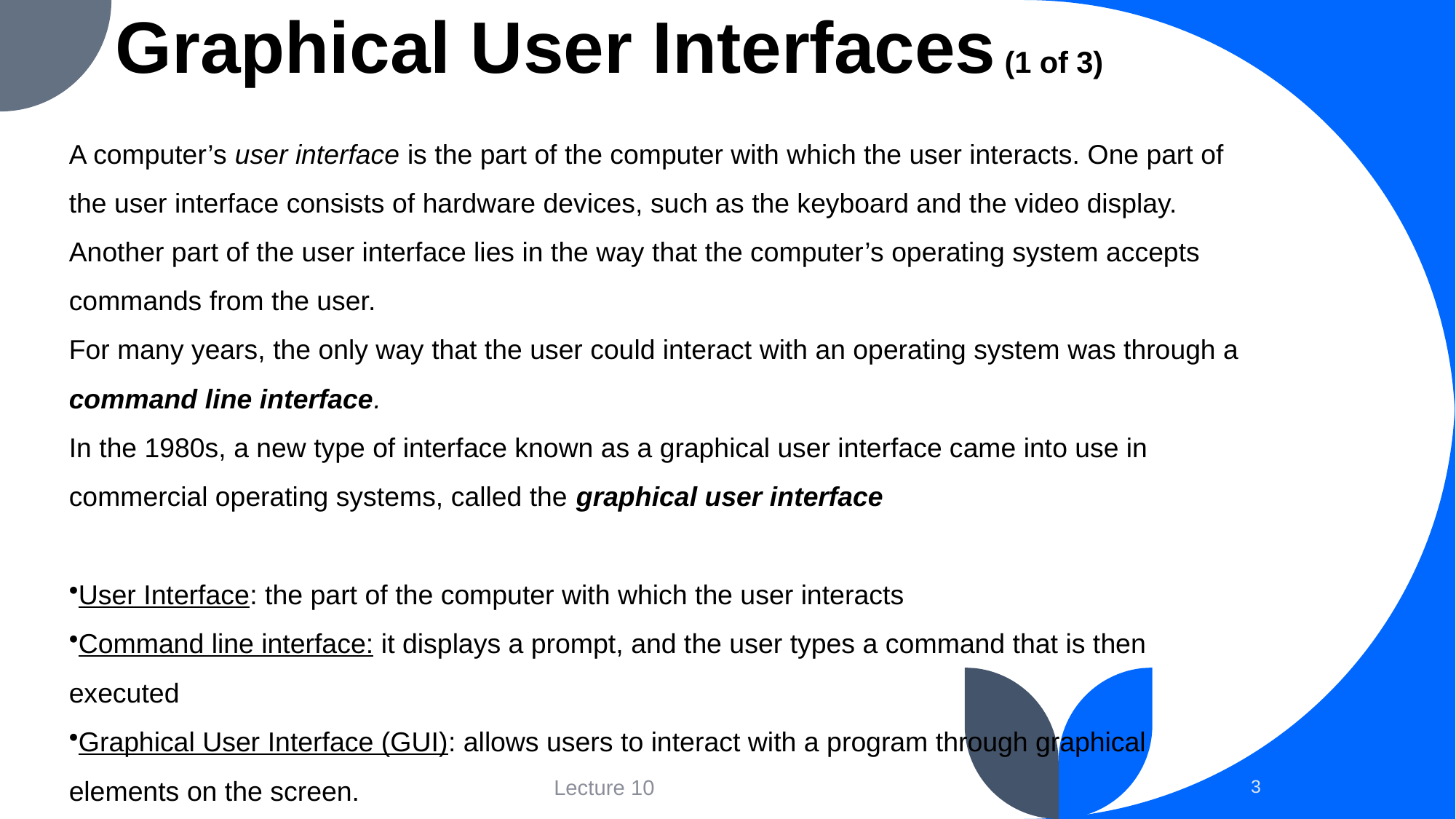

# Graphical User Interfaces (1 of 3)
A computer’s user interface is the part of the computer with which the user interacts. One part of the user interface consists of hardware devices, such as the keyboard and the video display. Another part of the user interface lies in the way that the computer’s operating system accepts commands from the user.
For many years, the only way that the user could interact with an operating system was through a command line interface.
In the 1980s, a new type of interface known as a graphical user interface came into use in commercial operating systems, called the graphical user interface

User Interface: the part of the computer with which the user interacts
Command line interface: it displays a prompt, and the user types a command that is then executed
Graphical User Interface (GUI): allows users to interact with a program through graphical elements on the screen.

3
Lecture 10